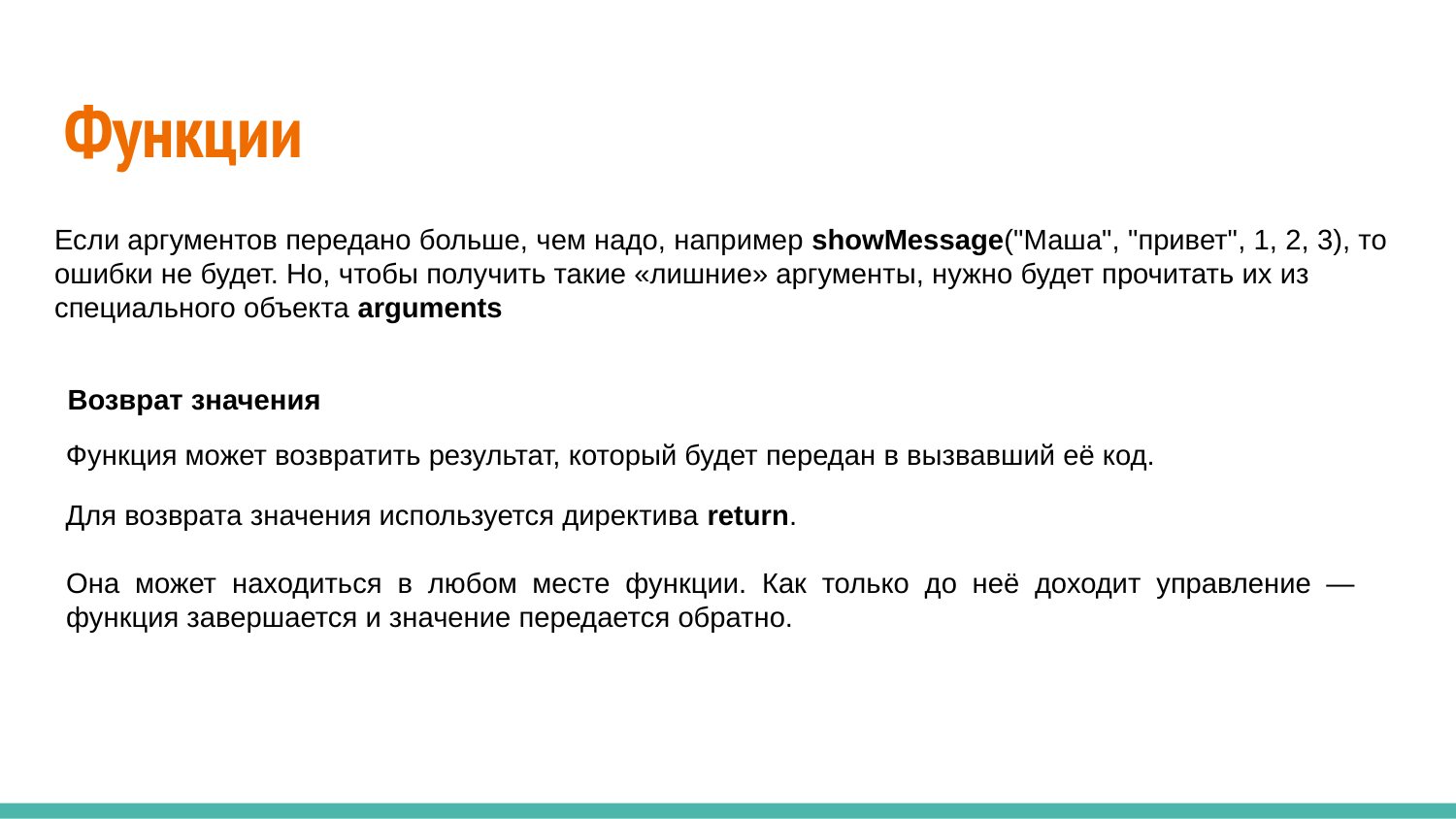

# Функции
Если аргументов передано больше, чем надо, например showMessage("Маша", "привет", 1, 2, 3), то ошибки не будет. Но, чтобы получить такие «лишние» аргументы, нужно будет прочитать их из специального объекта arguments
Возврат значения
Функция может возвратить результат, который будет передан в вызвавший её код.
Для возврата значения используется директива return.
Она может находиться в любом месте функции. Как только до неё доходит управление — функция завершается и значение передается обратно.